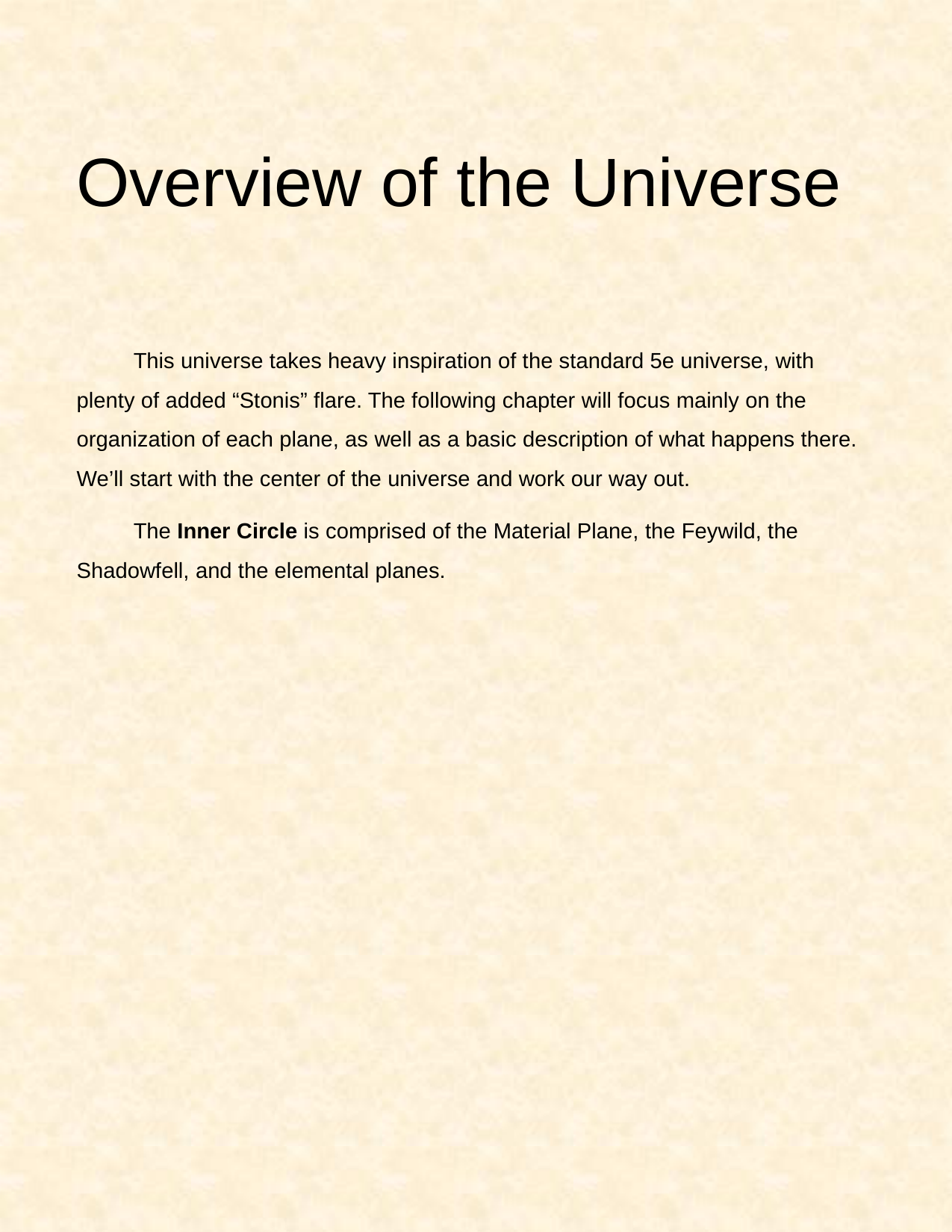

# Overview of the Universe
This universe takes heavy inspiration of the standard 5e universe, with plenty of added “Stonis” flare. The following chapter will focus mainly on the organization of each plane, as well as a basic description of what happens there. We’ll start with the center of the universe and work our way out.
The Inner Circle is comprised of the Material Plane, the Feywild, the Shadowfell, and the elemental planes.